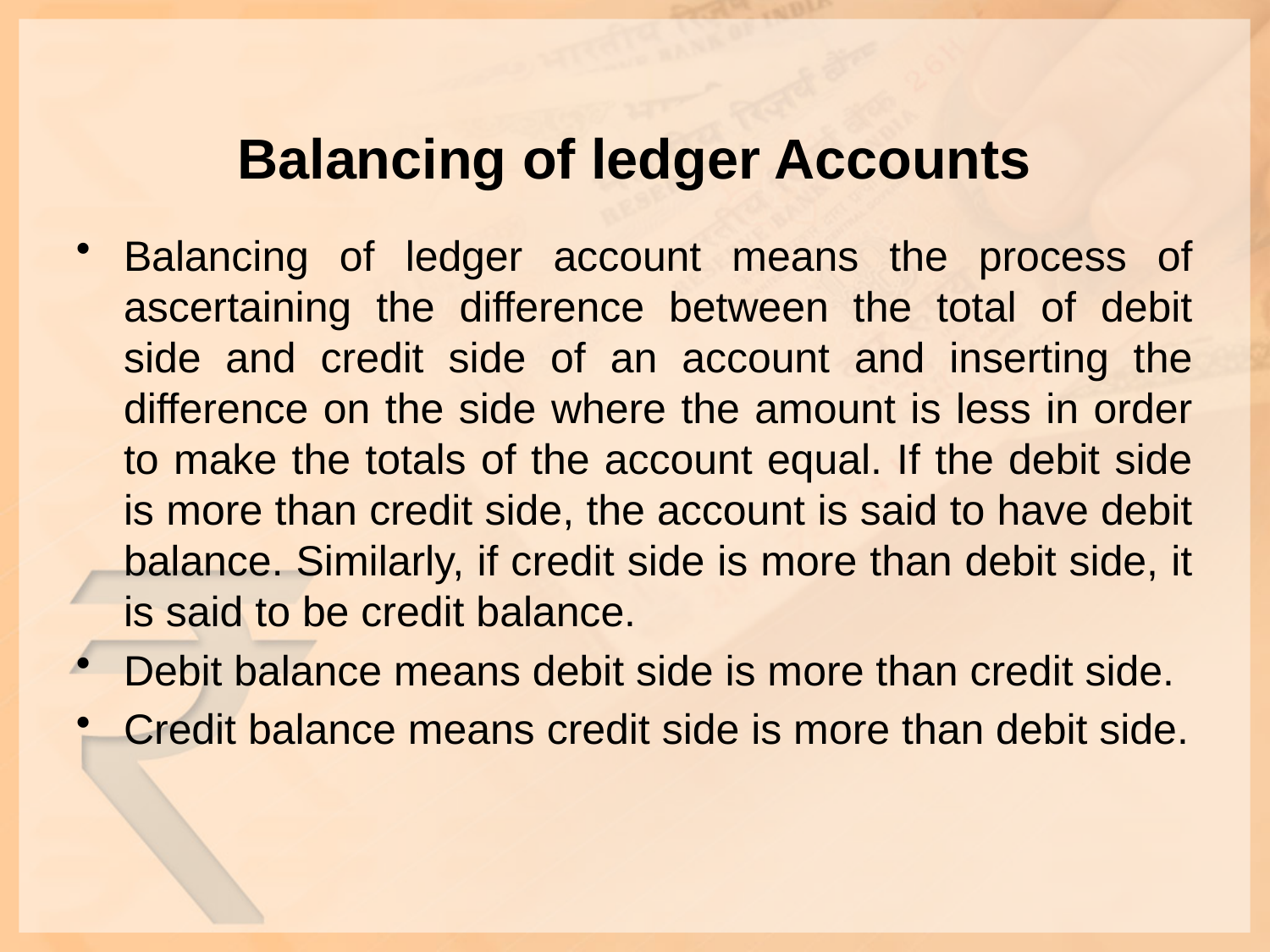

# Balancing of ledger Accounts
Balancing of ledger account means the process of ascertaining the difference between the total of debit side and credit side of an account and inserting the difference on the side where the amount is less in order to make the totals of the account equal. If the debit side is more than credit side, the account is said to have debit balance. Similarly, if credit side is more than debit side, it is said to be credit balance.
Debit balance means debit side is more than credit side.
Credit balance means credit side is more than debit side.